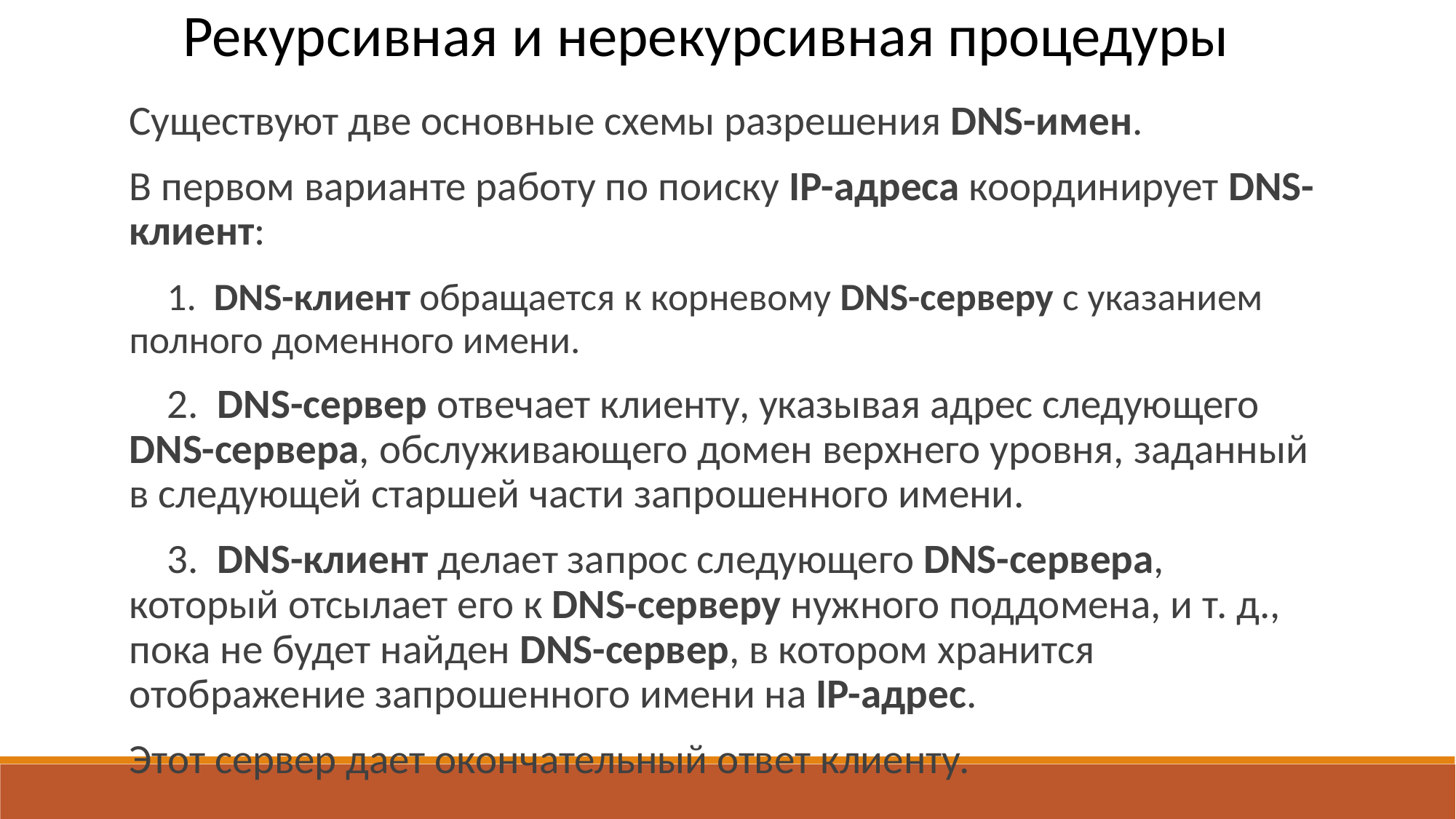

Рекурсивная и нерекурсивная процедуры
Существуют две основные схемы разрешения DNS-имен.
В первом варианте работу по поиску IP-адреса координирует DNS-клиент:
    1.  DNS-клиент обращается к корневому DNS-серверу с указанием полного доменного имени.
    2.  DNS-сервер отвечает клиенту, указывая адрес следующего DNS-сервера, обслуживающе­го домен верхнего уровня, заданный в следующей старшей части запрошенного имени.
    3.  DNS-клиент делает запрос следующего DNS-сервера, который отсылает его к DNS-серверу нужного поддомена, и т. д., пока не будет найден DNS-сервер, в котором хра­нится отображение запрошенного имени на IP-адрес.
Этот сервер дает окончательный ответ клиенту.